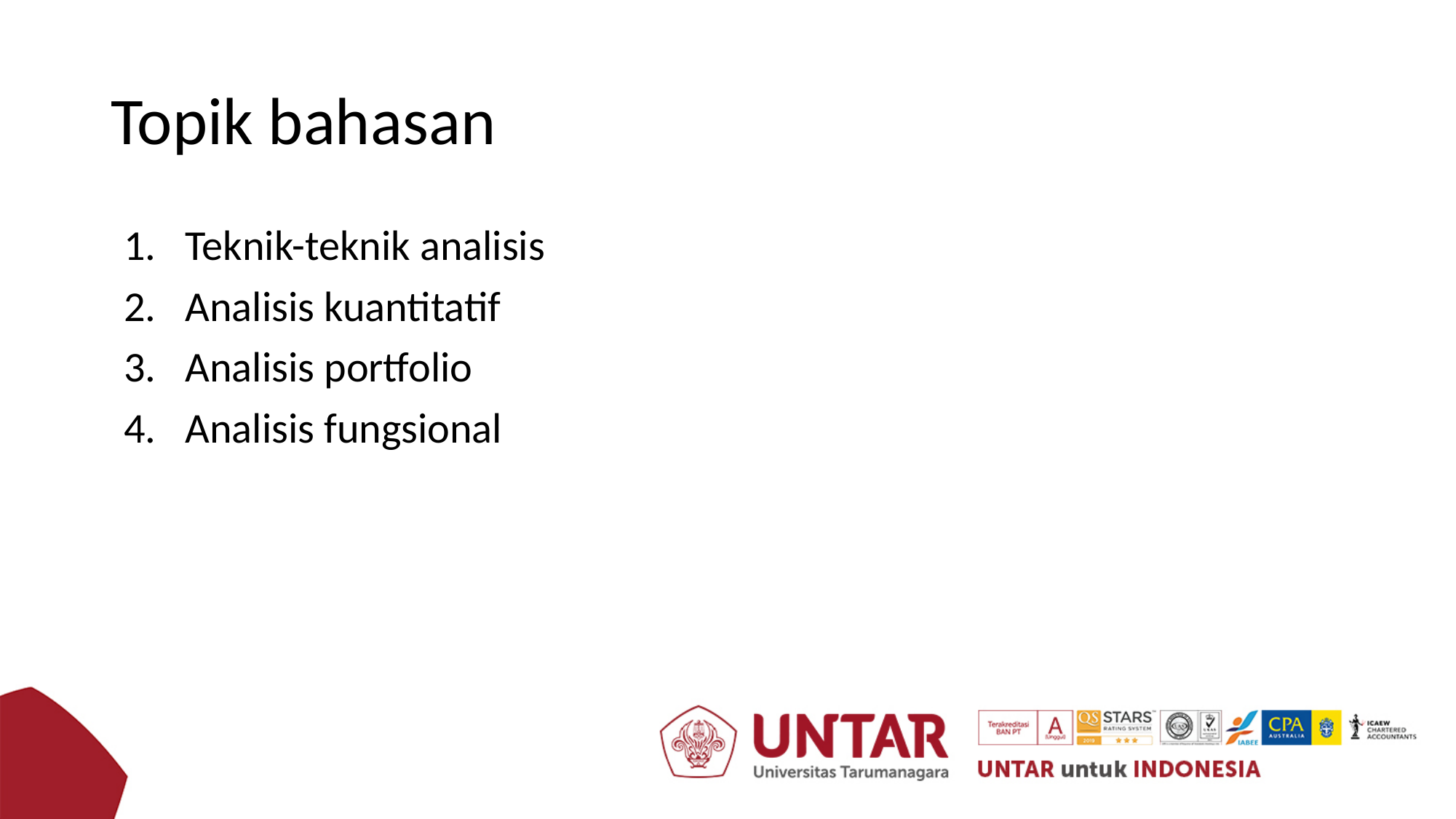

# Topik bahasan
Teknik-teknik analisis
Analisis kuantitatif
Analisis portfolio
Analisis fungsional